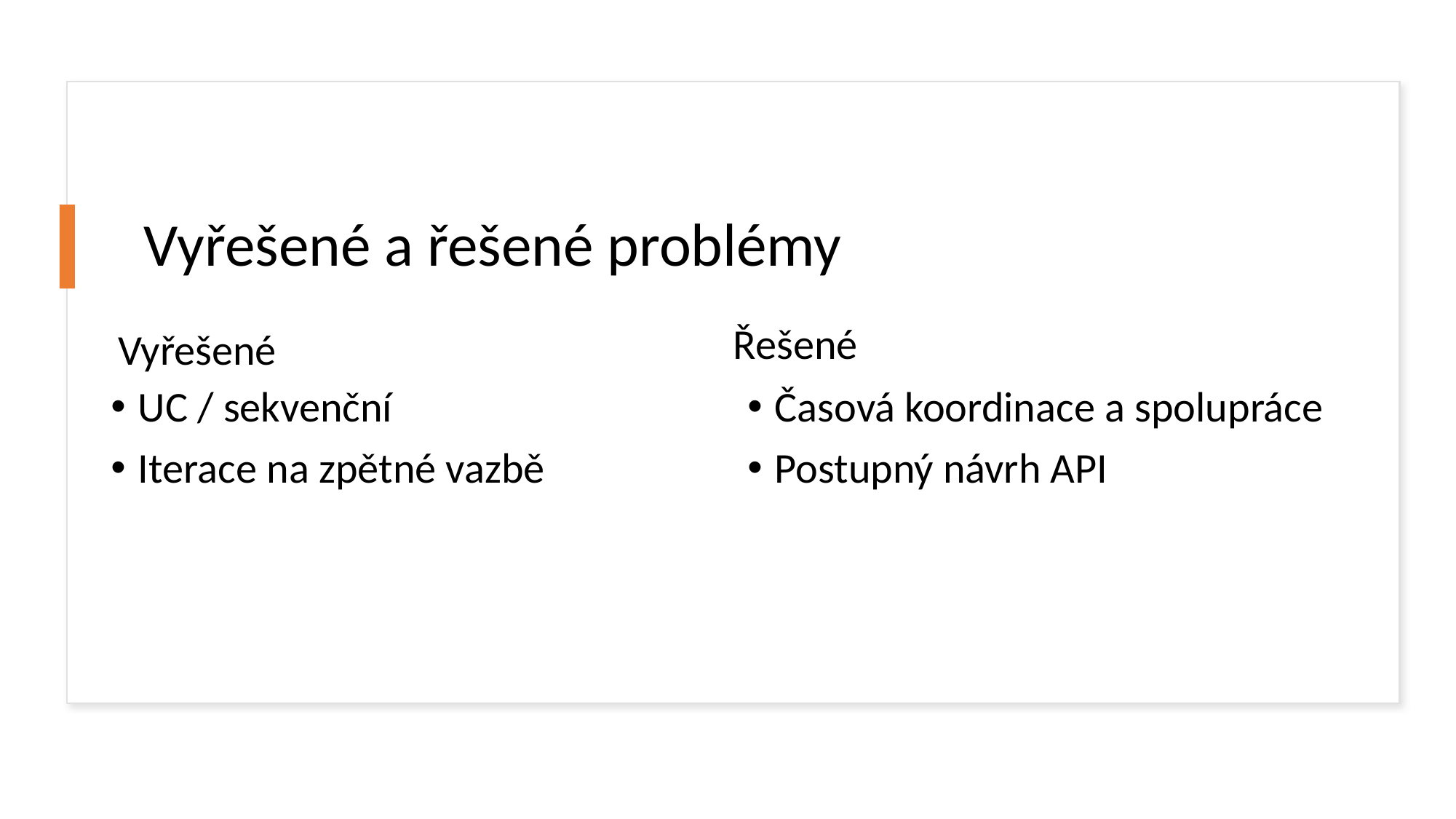

# Vyřešené a řešené problémy

Vyřešené
Řešené
UC / sekvenční
Iterace na zpětné vazbě
Časová koordinace a spolupráce
Postupný návrh API